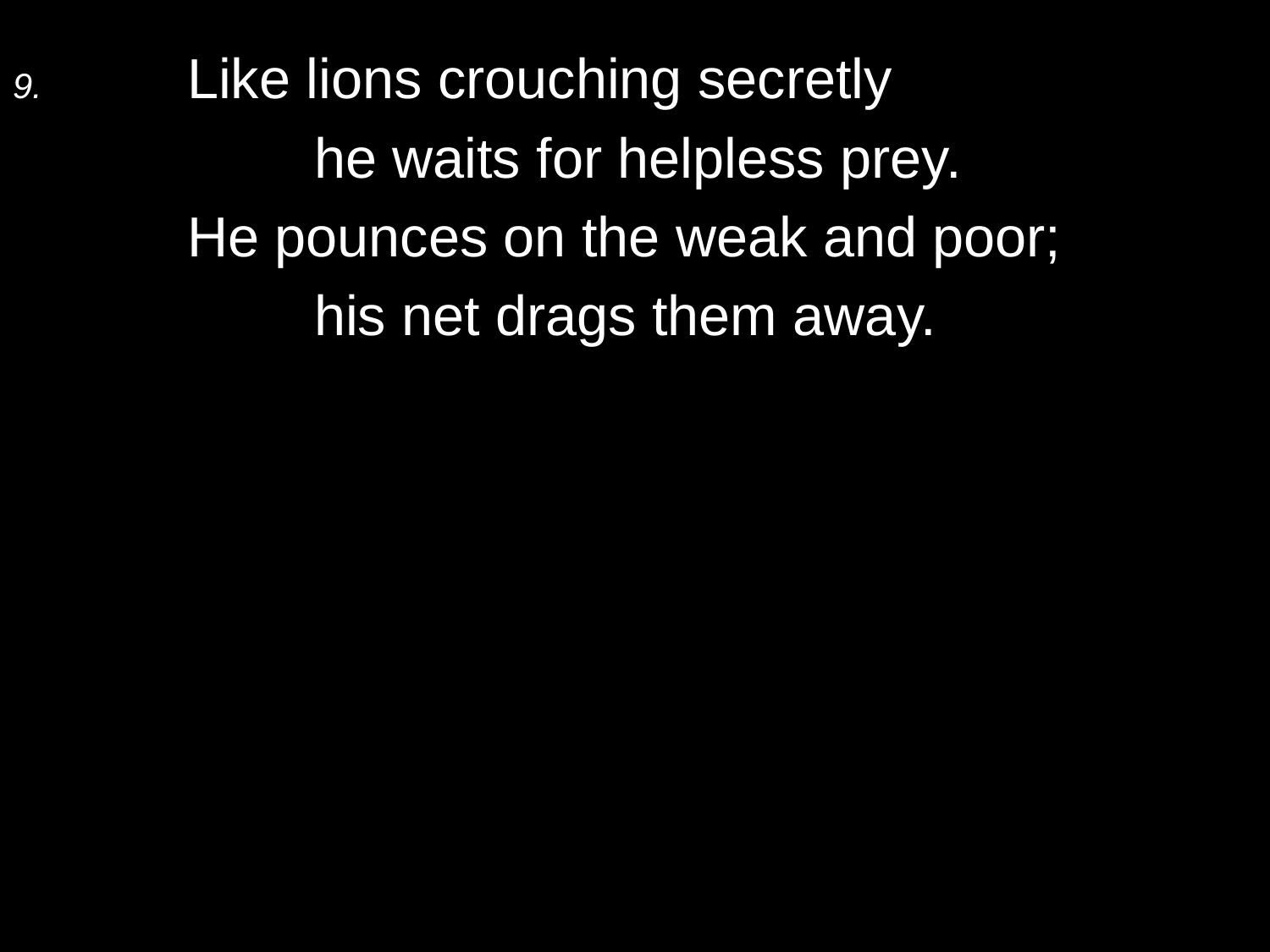

9.	Like lions crouching secretly
		he waits for helpless prey.
	He pounces on the weak and poor;
		his net drags them away.